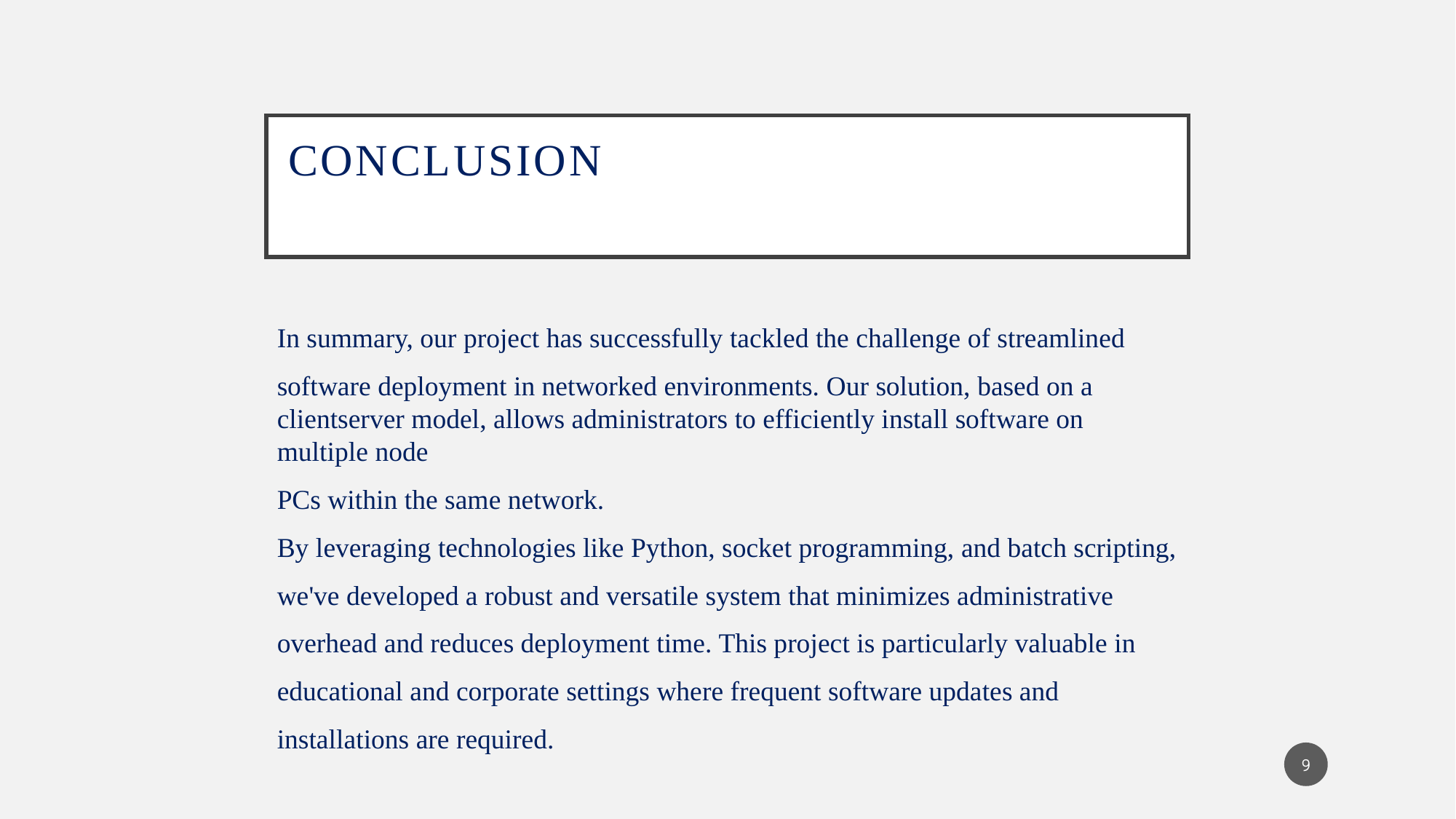

# Conclusion
In summary, our project has successfully tackled the challenge of streamlined
software deployment in networked environments. Our solution, based on a clientserver model, allows administrators to efficiently install software on multiple node
PCs within the same network.
By leveraging technologies like Python, socket programming, and batch scripting,
we've developed a robust and versatile system that minimizes administrative
overhead and reduces deployment time. This project is particularly valuable in
educational and corporate settings where frequent software updates and
installations are required.
9